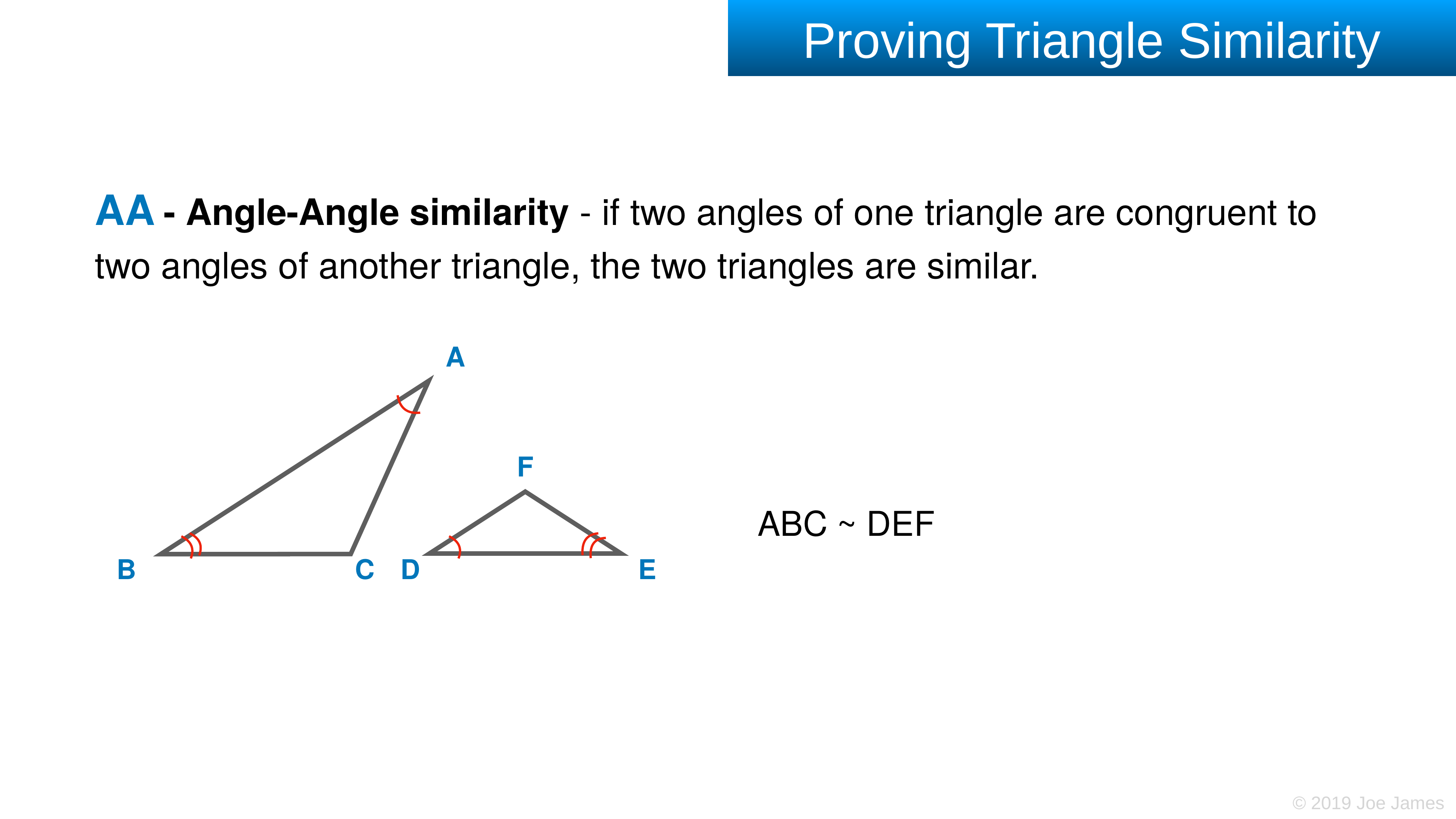

# Proving Triangle Similarity
AA - Angle-Angle similarity - if two angles of one triangle are congruent to two angles of another triangle, the two triangles are similar.
A

F

ABC ~ DEF

B
C
D
E